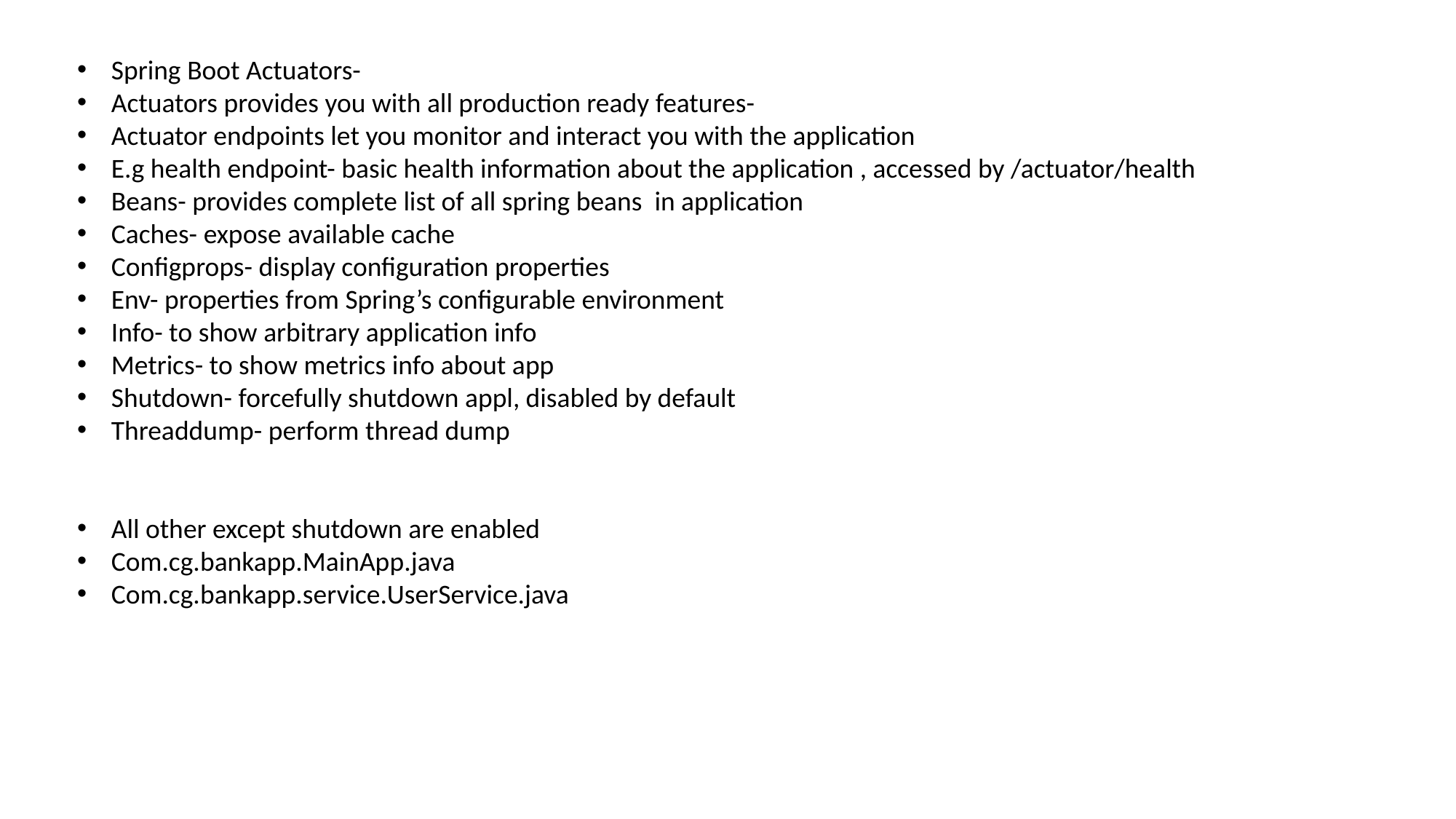

Spring Boot Actuators-
Actuators provides you with all production ready features-
Actuator endpoints let you monitor and interact you with the application
E.g health endpoint- basic health information about the application , accessed by /actuator/health
Beans- provides complete list of all spring beans  in application
Caches- expose available cache
Configprops- display configuration properties
Env- properties from Spring’s configurable environment
Info- to show arbitrary application info
Metrics- to show metrics info about app
Shutdown- forcefully shutdown appl, disabled by default
Threaddump- perform thread dump

All other except shutdown are enabled
Com.cg.bankapp.MainApp.java
Com.cg.bankapp.service.UserService.java